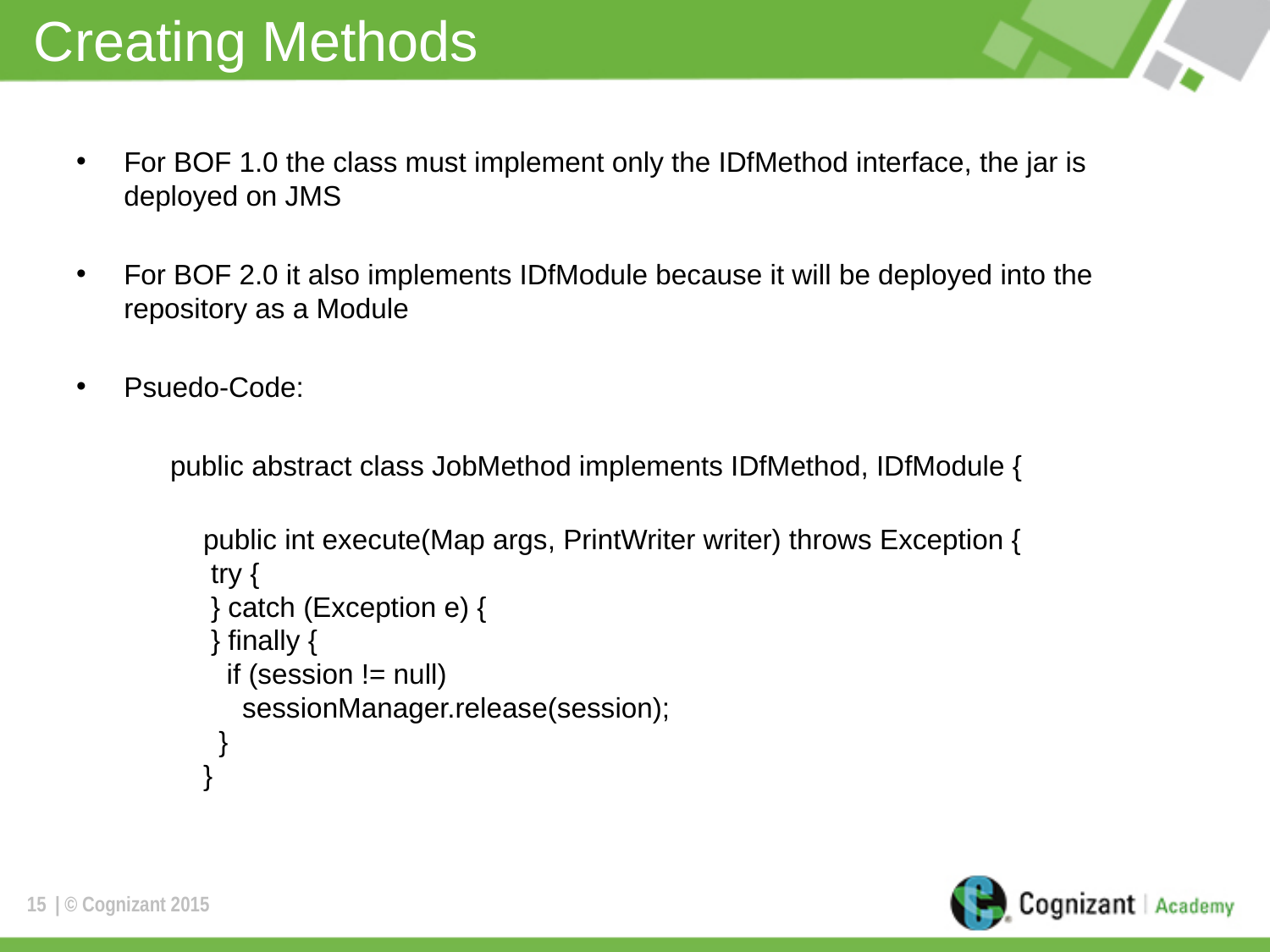

# Creating Methods
For BOF 1.0 the class must implement only the IDfMethod interface, the jar is deployed on JMS

For BOF 2.0 it also implements IDfModule because it will be deployed into the repository as a Module

Psuedo-Code:

            public abstract class JobMethod implements IDfMethod, IDfModule {
 	public int execute(Map args, PrintWriter writer) throws Exception {
   	 try {
   	 } catch (Exception e) {
   	 } finally {
   	   if (session != null)
   	     sessionManager.release(session);
  	  }
  	}
15
| © Cognizant 2015